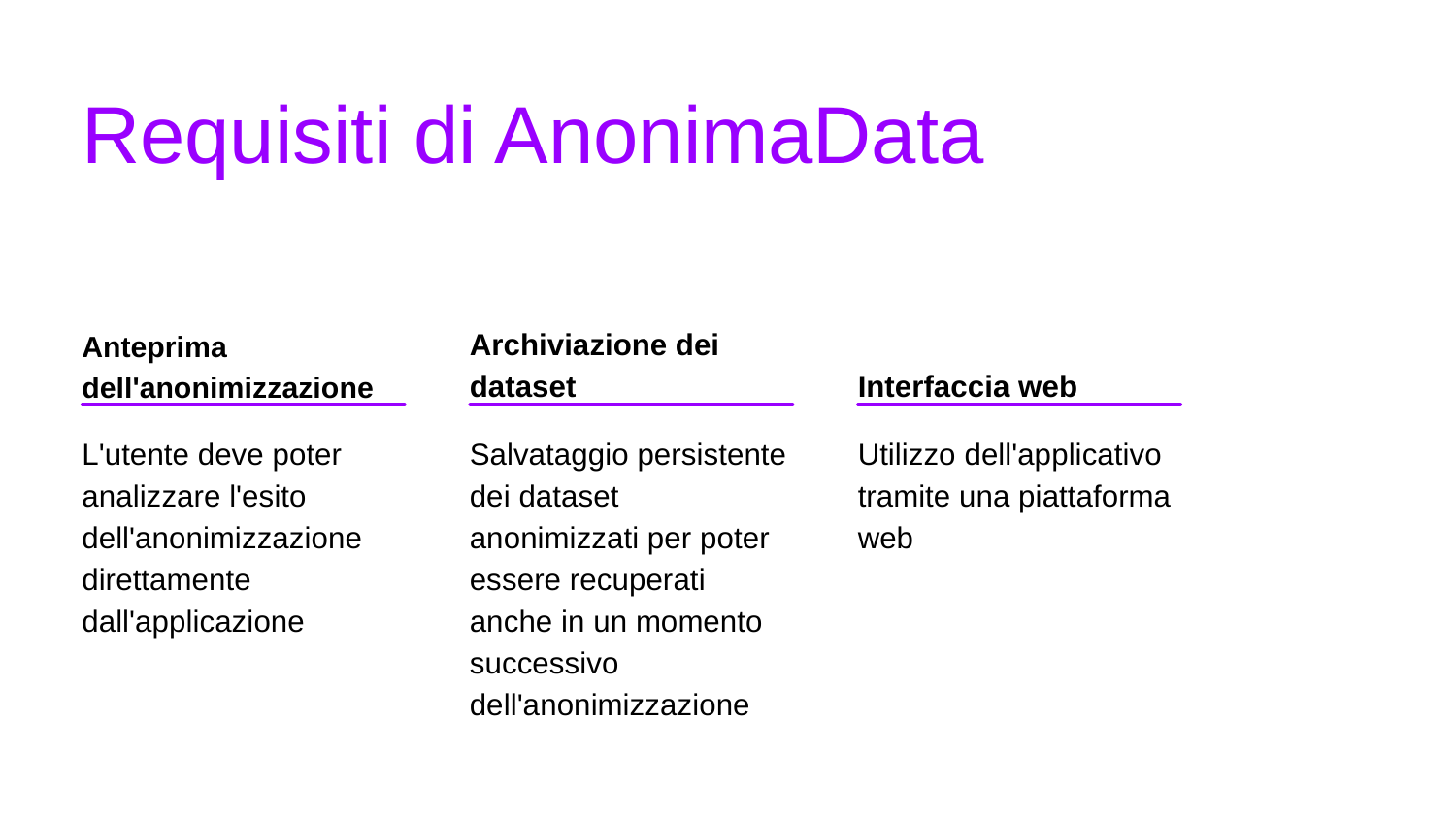

# Requisiti di AnonimaData
Anteprima dell'anonimizzazione
Archiviazione dei dataset
Interfaccia web
L'utente deve poter analizzare l'esito dell'anonimizzazione direttamente dall'applicazione
Salvataggio persistente dei dataset anonimizzati per poter essere recuperati anche in un momento successivo dell'anonimizzazione
Utilizzo dell'applicativo tramite una piattaforma web